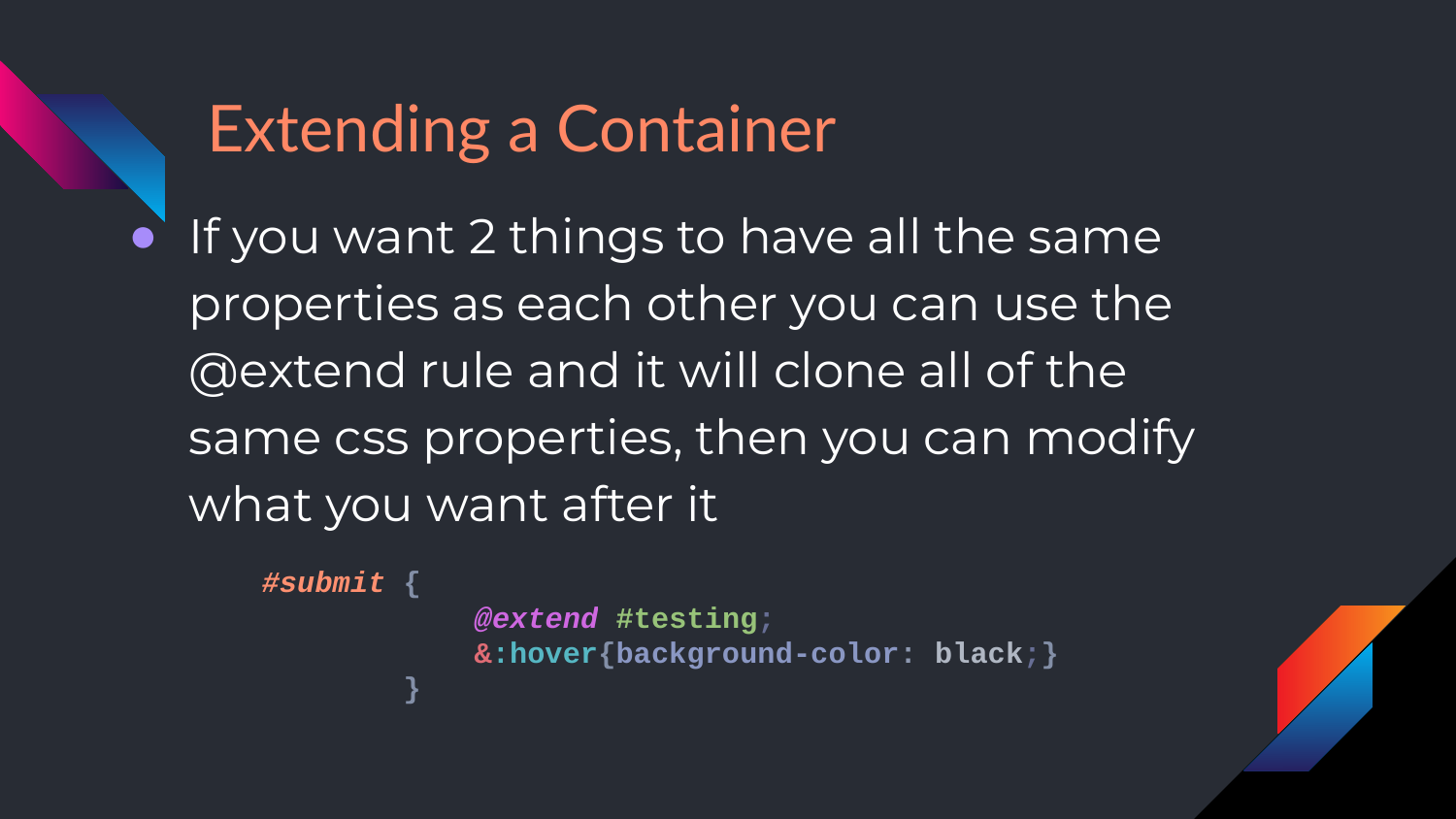

# Extending a Container
If you want 2 things to have all the same properties as each other you can use the @extend rule and it will clone all of the same css properties, then you can modify what you want after it
#submit {
            @extend #testing;
            &:hover{background-color: black;}
        }